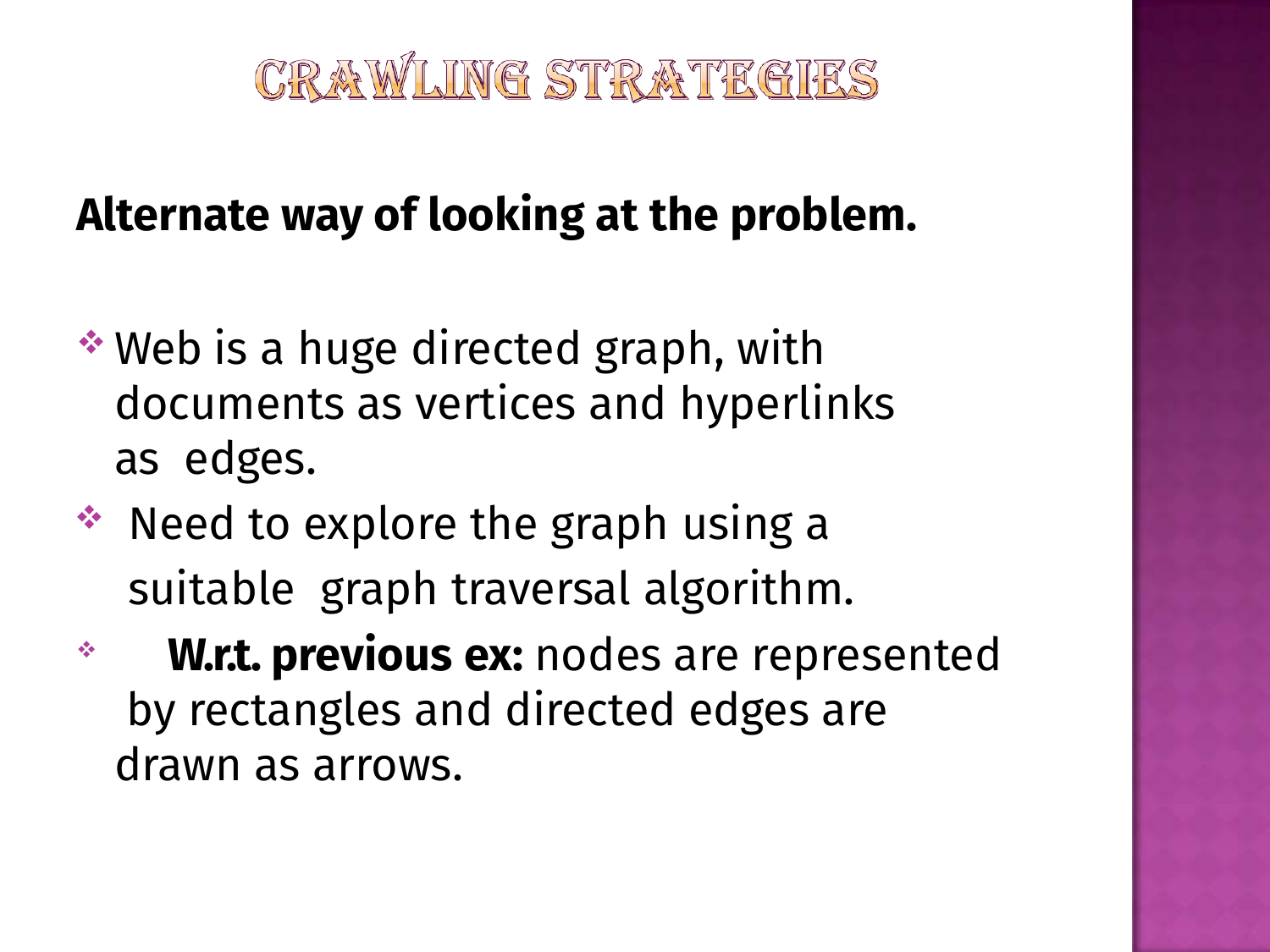

Alternate way of looking at the problem.

Web is a huge directed graph, with  documents as vertices and hyperlinks as  edges.
Need to explore the graph using a suitable  graph traversal algorithm.
	W.r.t. previous ex: nodes are represented  by rectangles and directed edges are  drawn as arrows.